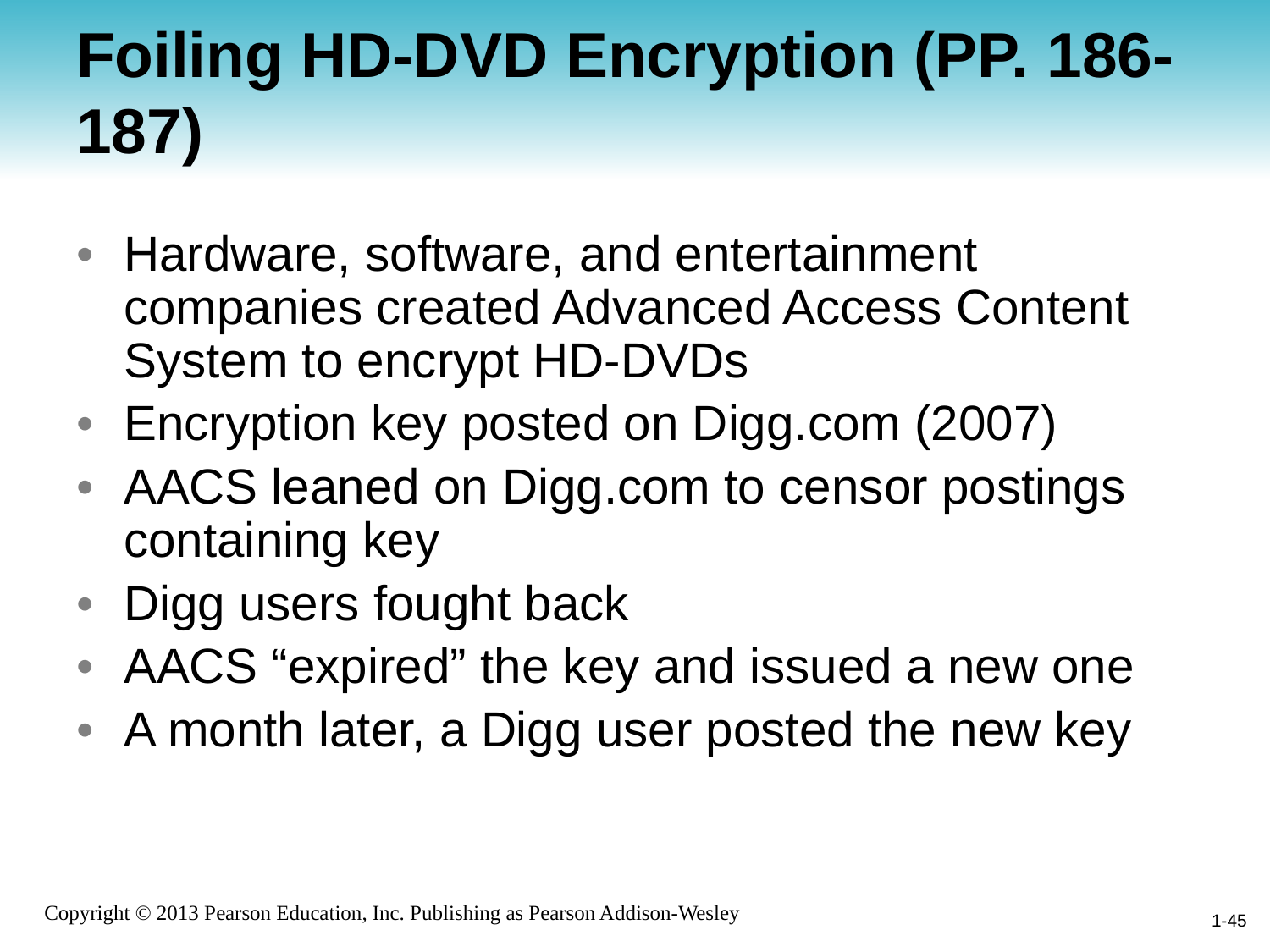

# Foiling HD-DVD Encryption (PP. 186-187)
Hardware, software, and entertainment companies created Advanced Access Content System to encrypt HD-DVDs
Encryption key posted on Digg.com (2007)
AACS leaned on Digg.com to censor postings containing key
Digg users fought back
AACS “expired” the key and issued a new one
A month later, a Digg user posted the new key
1-45